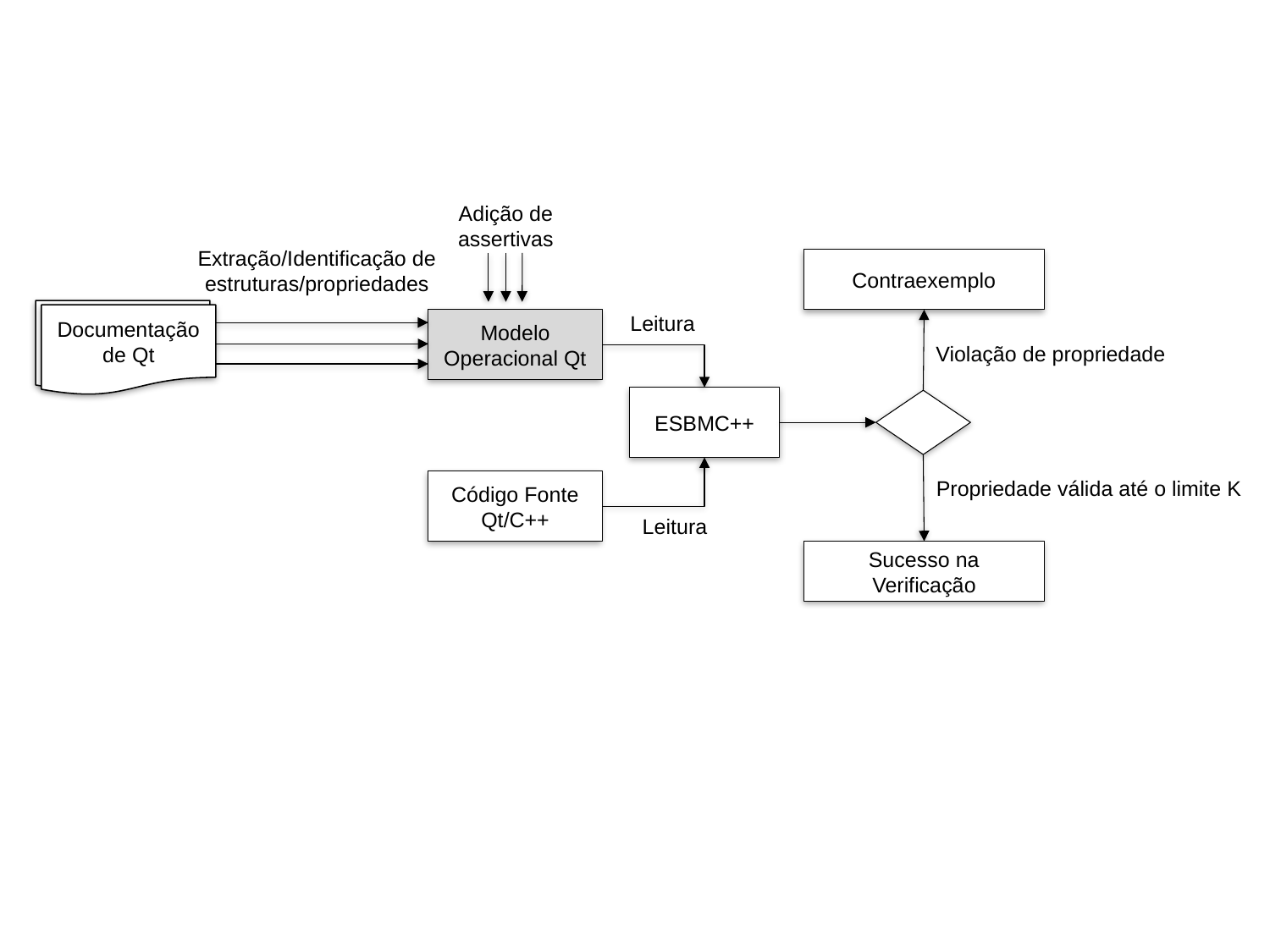

Adição de assertivas
Extração/Identificação de estruturas/propriedades
Contraexemplo

Leitura
Documentação de Qt
Modelo Operacional Qt
Violação de propriedade
ESBMC++

Propriedade válida até o limite K
Código Fonte
Qt/C++
Leitura
Sucesso na Verificação